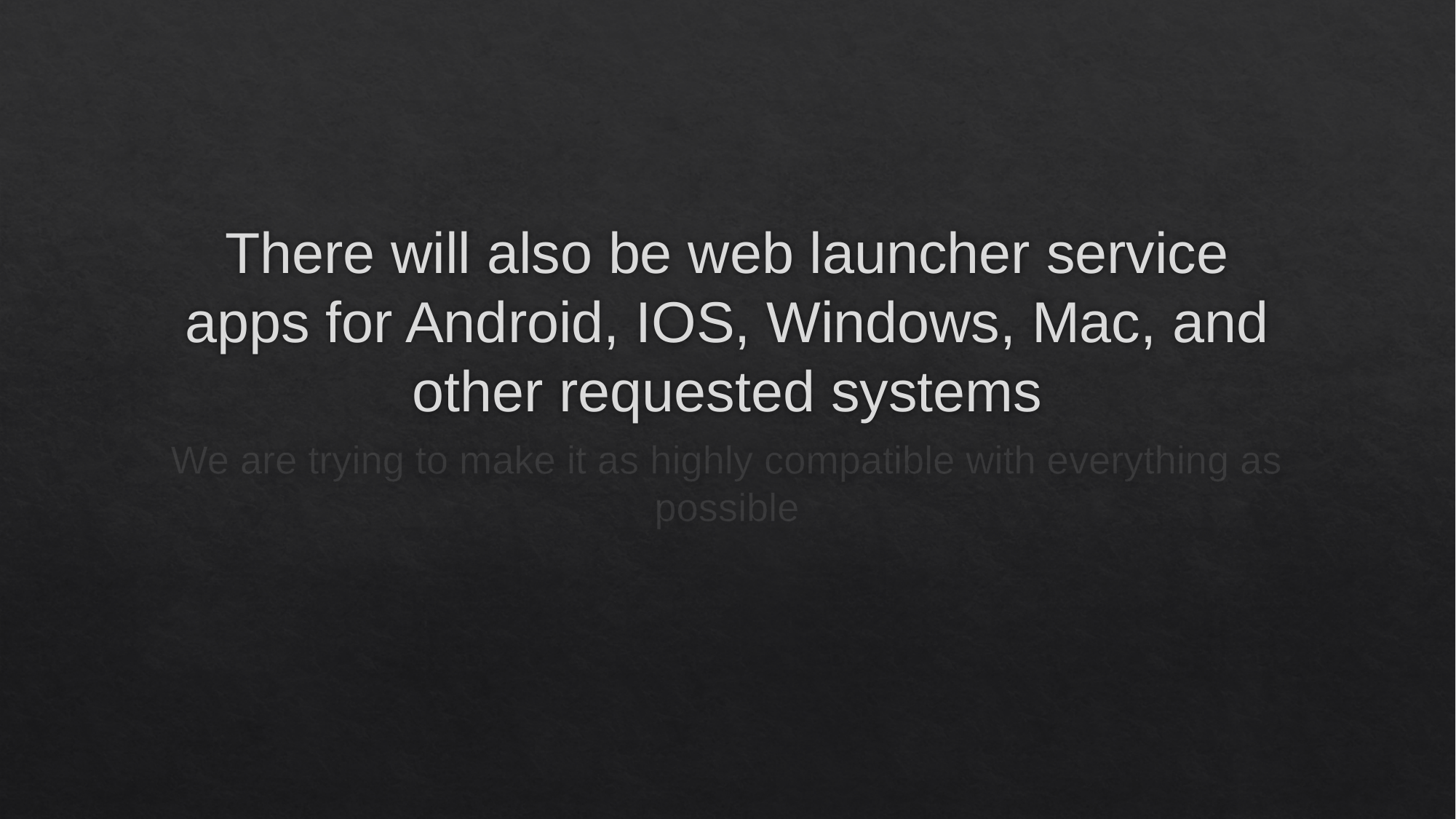

# There will also be web launcher service apps for Android, IOS, Windows, Mac, and other requested systems
We are trying to make it as highly compatible with everything as possible